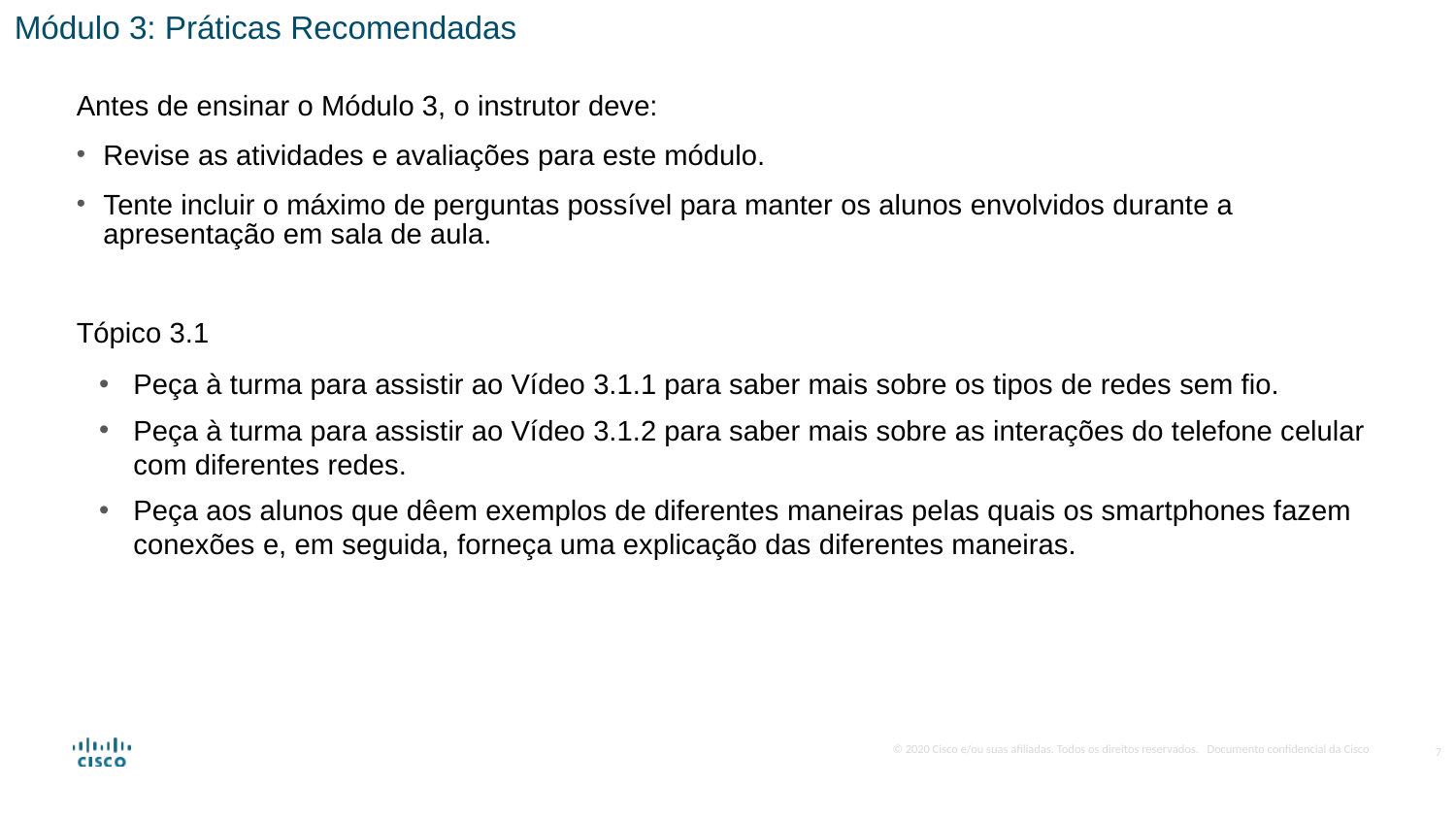

Módulo 3: Práticas Recomendadas
Antes de ensinar o Módulo 3, o instrutor deve:
Revise as atividades e avaliações para este módulo.
Tente incluir o máximo de perguntas possível para manter os alunos envolvidos durante a apresentação em sala de aula.

Tópico 3.1
Peça à turma para assistir ao Vídeo 3.1.1 para saber mais sobre os tipos de redes sem fio.
Peça à turma para assistir ao Vídeo 3.1.2 para saber mais sobre as interações do telefone celular com diferentes redes.
Peça aos alunos que dêem exemplos de diferentes maneiras pelas quais os smartphones fazem conexões e, em seguida, forneça uma explicação das diferentes maneiras.
7